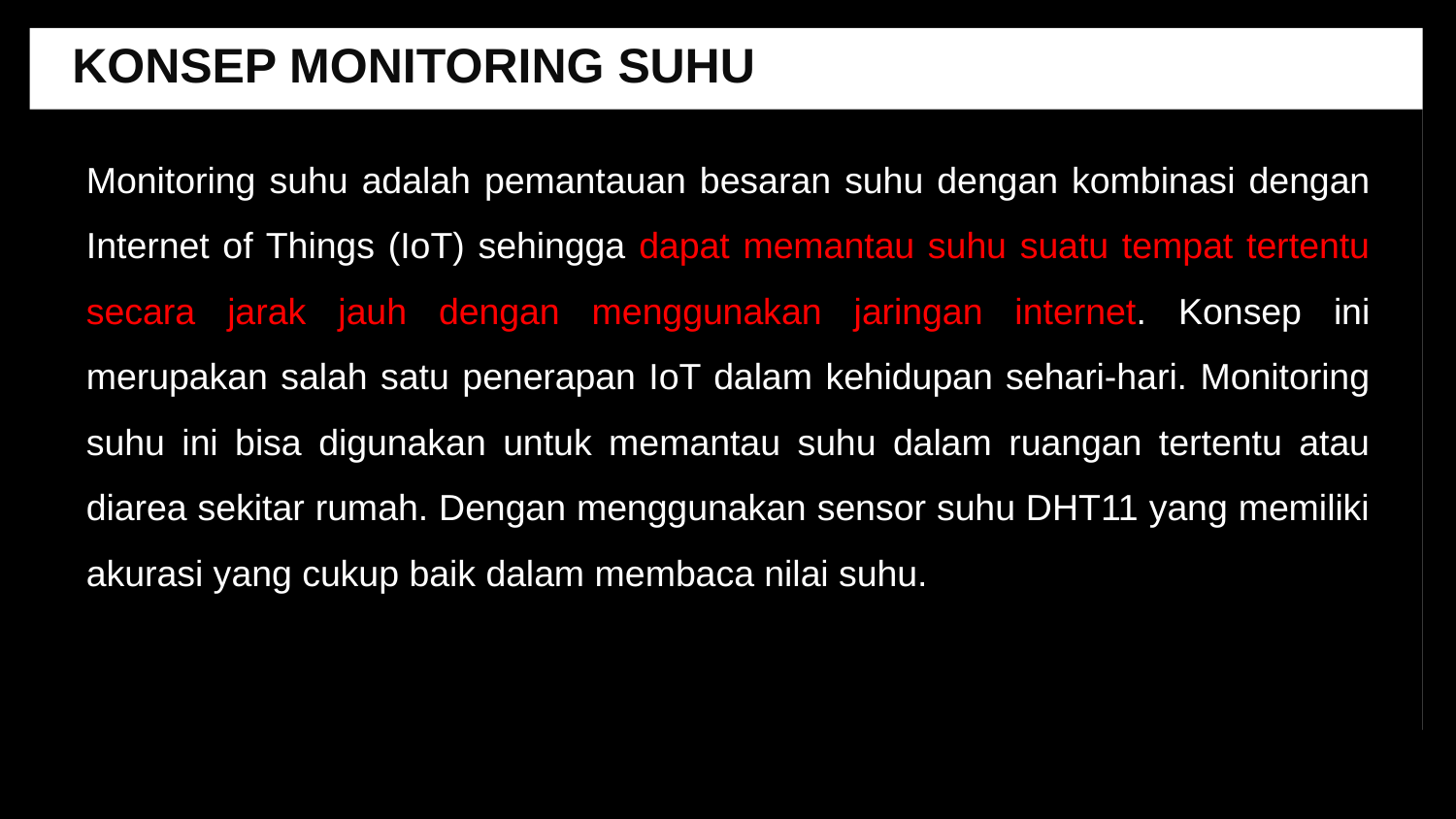

KONSEP MONITORING SUHU

Monitoring suhu adalah pemantauan besaran suhu dengan kombinasi dengan Internet of Things (IoT) sehingga dapat memantau suhu suatu tempat tertentu secara jarak jauh dengan menggunakan jaringan internet. Konsep ini merupakan salah satu penerapan IoT dalam kehidupan sehari-hari. Monitoring suhu ini bisa digunakan untuk memantau suhu dalam ruangan tertentu atau diarea sekitar rumah. Dengan menggunakan sensor suhu DHT11 yang memiliki akurasi yang cukup baik dalam membaca nilai suhu.